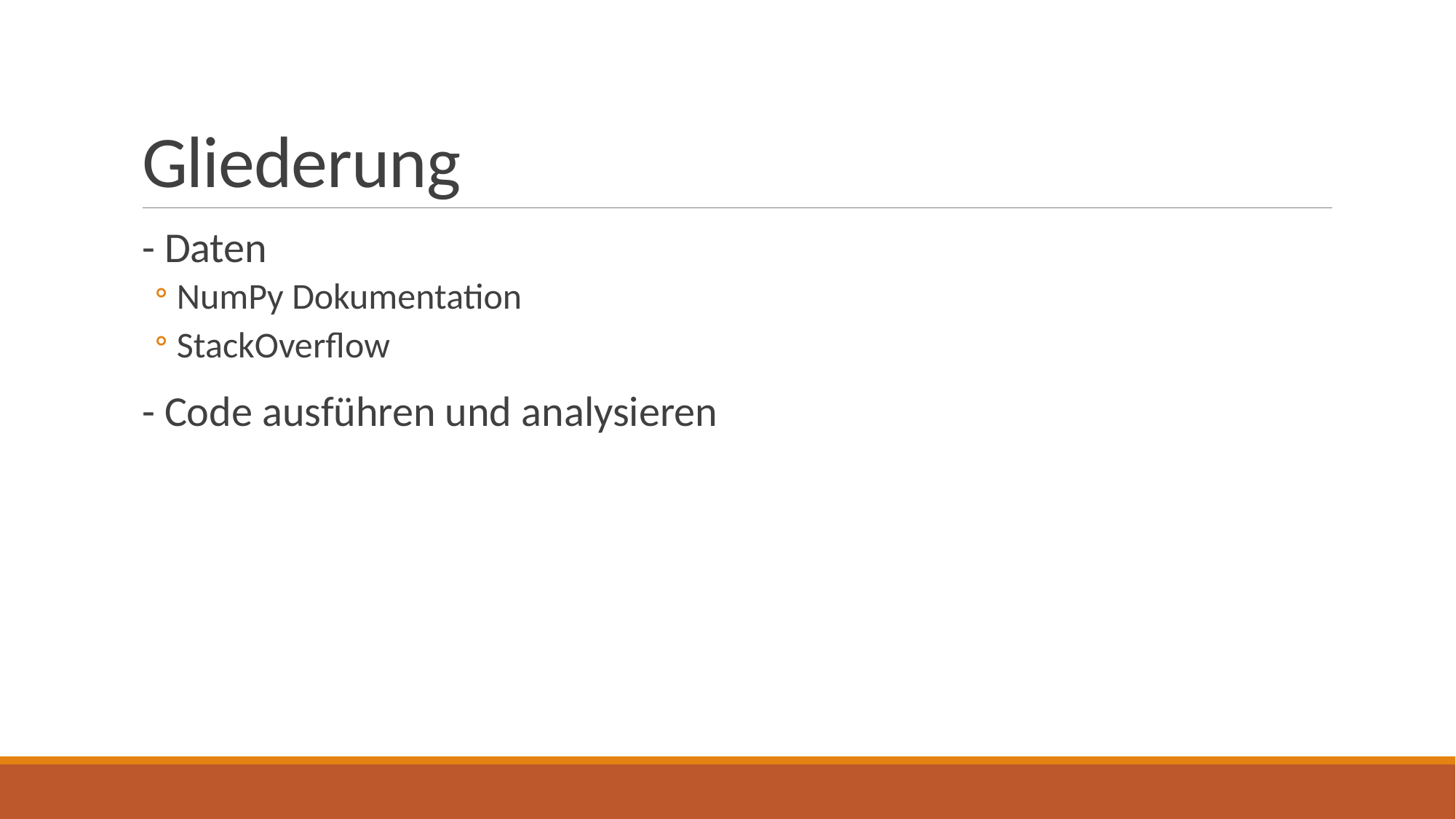

# Gliederung
- Daten
NumPy Dokumentation
StackOverflow
- Code ausführen und analysieren